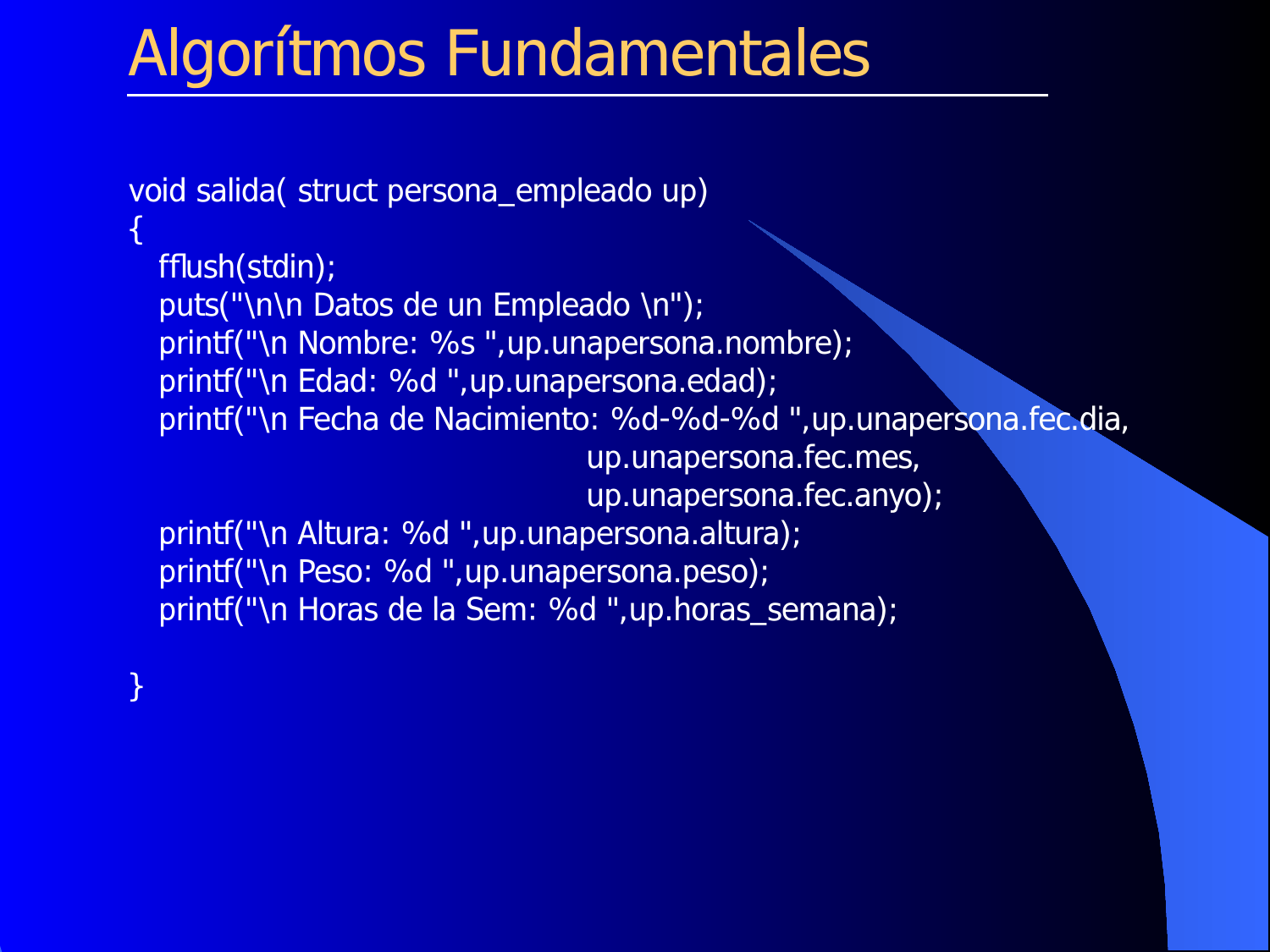

Algorítmos Fundamentales
void salida( struct persona_empleado up)
{
   fflush(stdin);
   puts("\n\n Datos de un Empleado \n");
   printf("\n Nombre: %s ",up.unapersona.nombre);
   printf("\n Edad: %d ",up.unapersona.edad);
   printf("\n Fecha de Nacimiento: %d-%d-%d ",up.unapersona.fec.dia,
                                              up.unapersona.fec.mes,
                                              up.unapersona.fec.anyo);
   printf("\n Altura: %d ",up.unapersona.altura);
   printf("\n Peso: %d ",up.unapersona.peso);
   printf("\n Horas de la Sem: %d ",up.horas_semana);

}